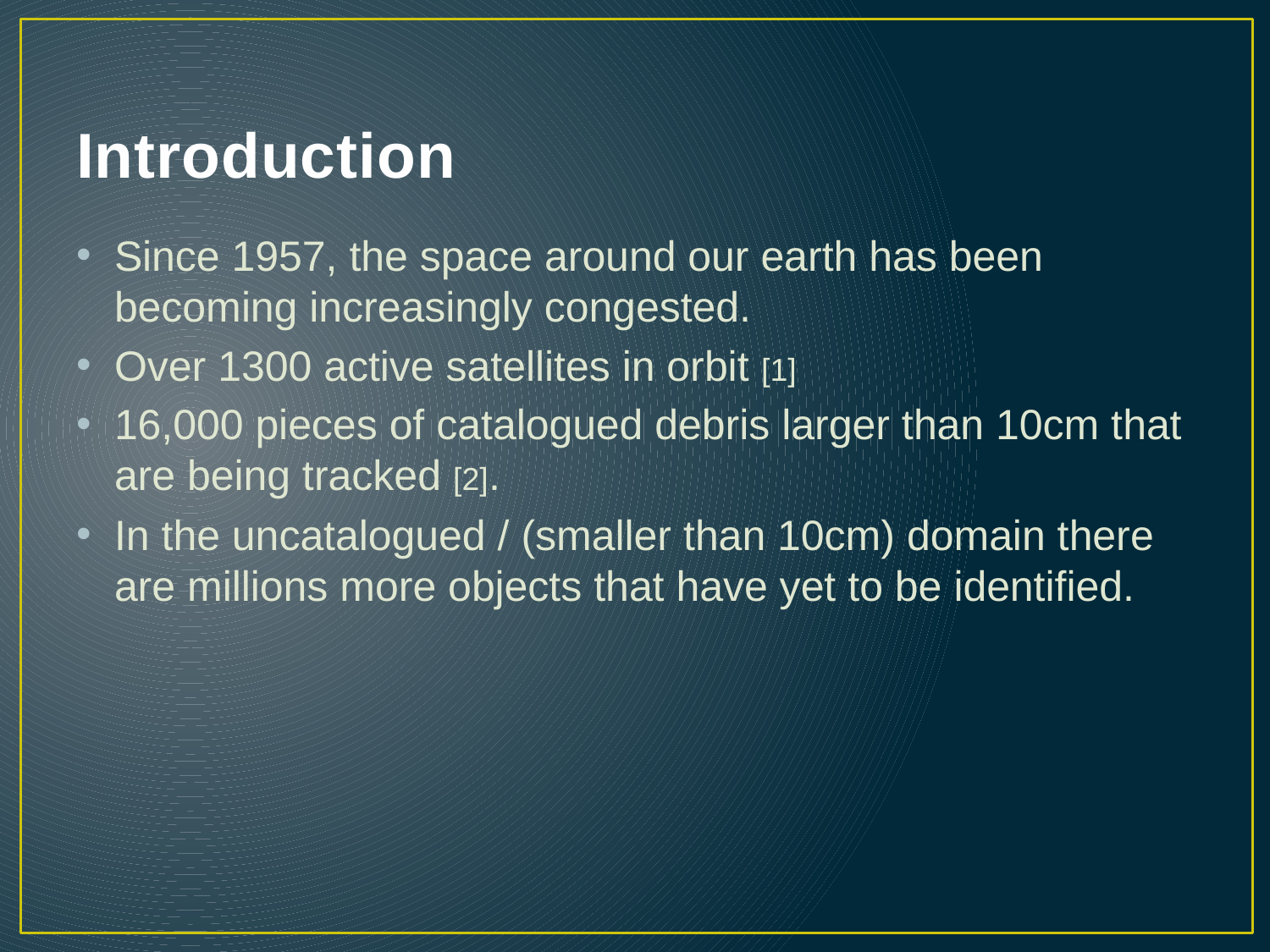

# Introduction
Since 1957, the space around our earth has been becoming increasingly congested.
Over 1300 active satellites in orbit [1]
16,000 pieces of catalogued debris larger than 10cm that are being tracked [2].
In the uncatalogued / (smaller than 10cm) domain there are millions more objects that have yet to be identified.